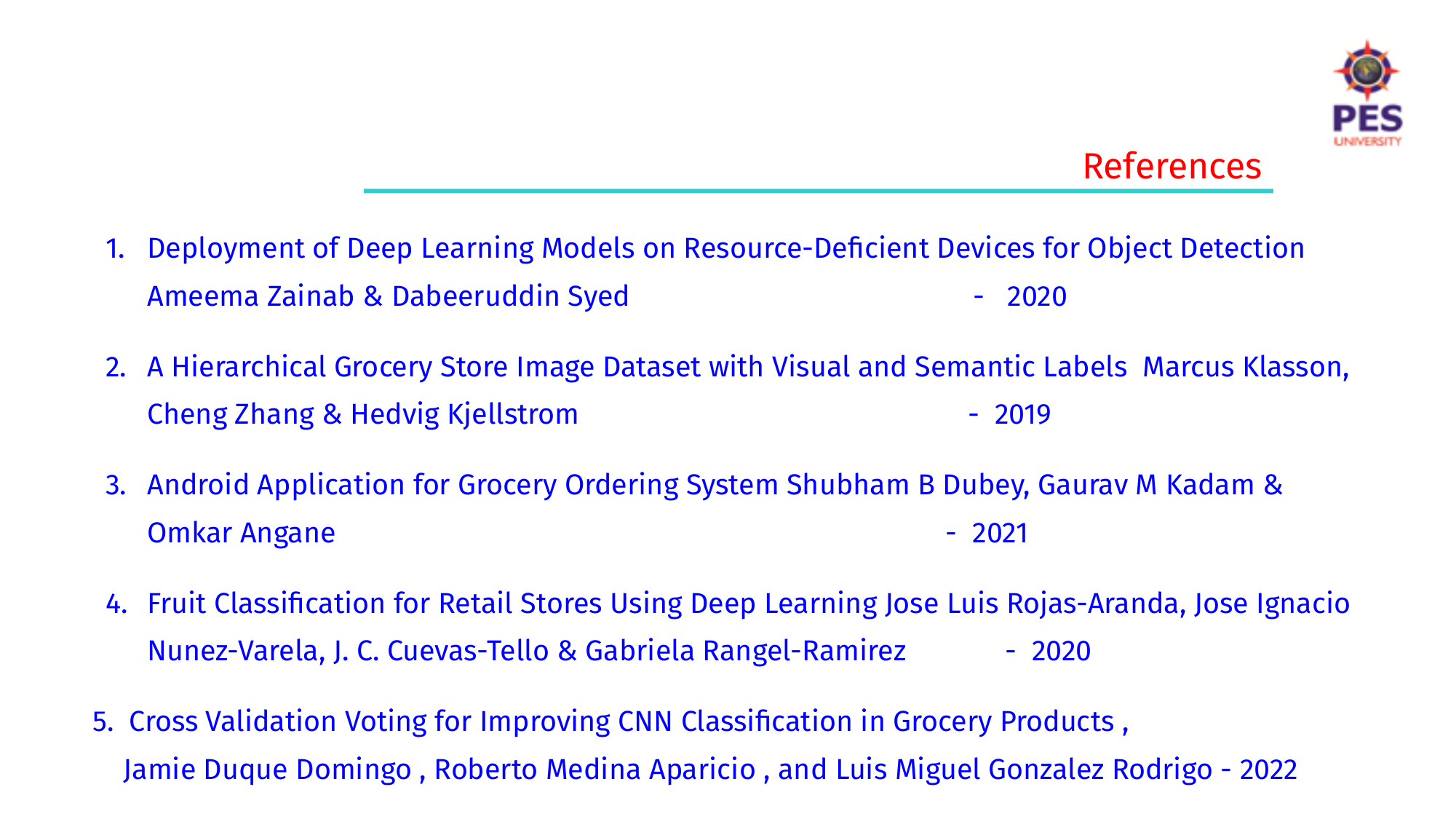

References

Deployment of Deep Learning Models on Resource-Deficient Devices for Object Detection Ameema Zainab & Dabeeruddin Syed                                             -   2020

A Hierarchical Grocery Store Image Dataset with Visual and Semantic Labels  Marcus Klasson, Cheng Zhang & Hedvig Kjellstrom                                                   -  2019

Android Application for Grocery Ordering System Shubham B Dubey, Gaurav M Kadam & Omkar Angane                                                                                -  2021

Fruit Classification for Retail Stores Using Deep Learning Jose Luis Rojas-Aranda, Jose Ignacio Nunez-Varela, J. C. Cuevas-Tello & Gabriela Rangel-Ramirez             -  2020

5.  Cross Validation Voting for Improving CNN Classification in Grocery Products ,
    Jamie Duque Domingo , Roberto Medina Aparicio , and Luis Miguel Gonzalez Rodrigo - 2022